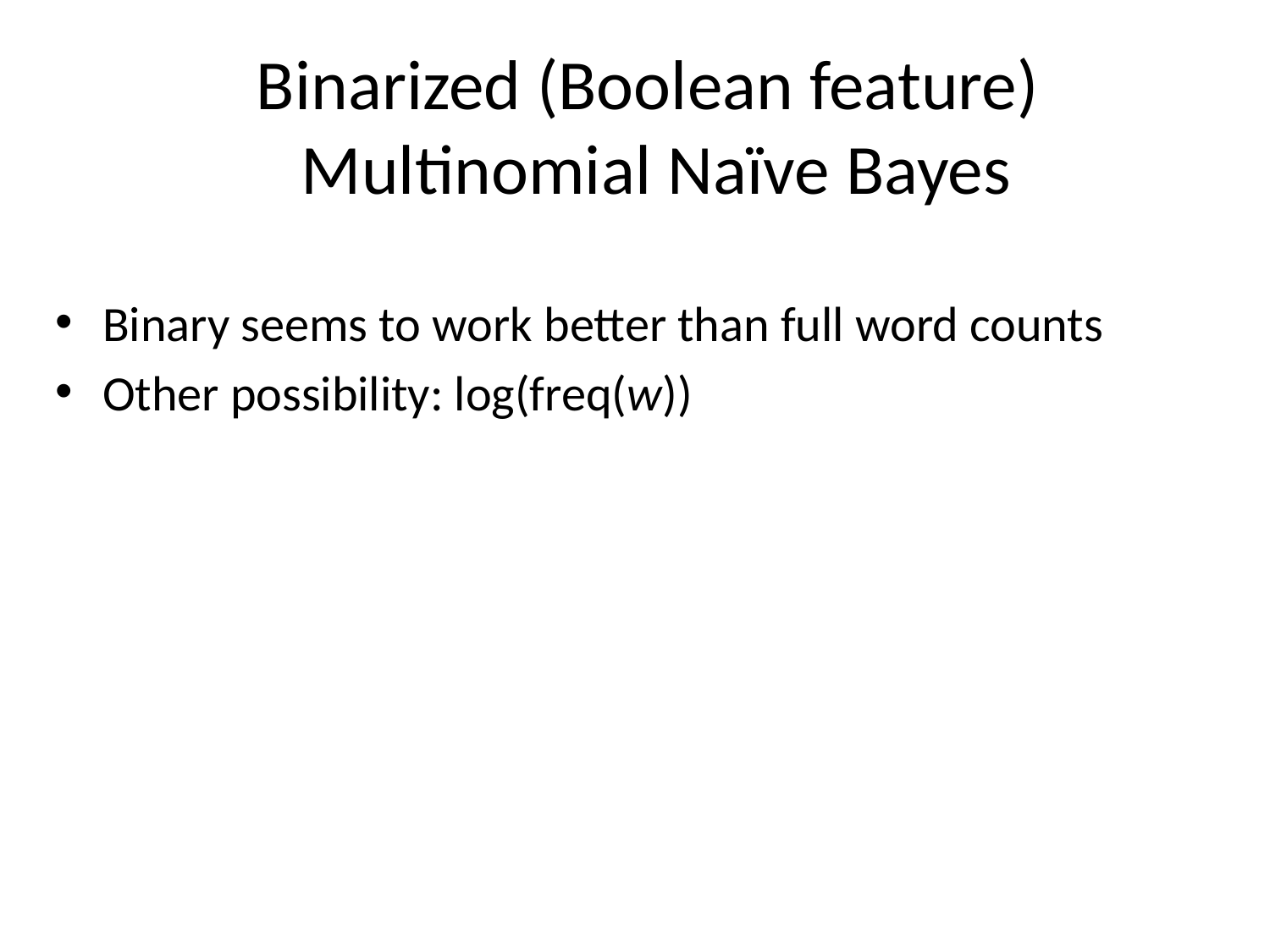

# Binarized (Boolean feature) Multinomial Naïve Bayes
Binary seems to work better than full word counts
Other possibility: log(freq(w))